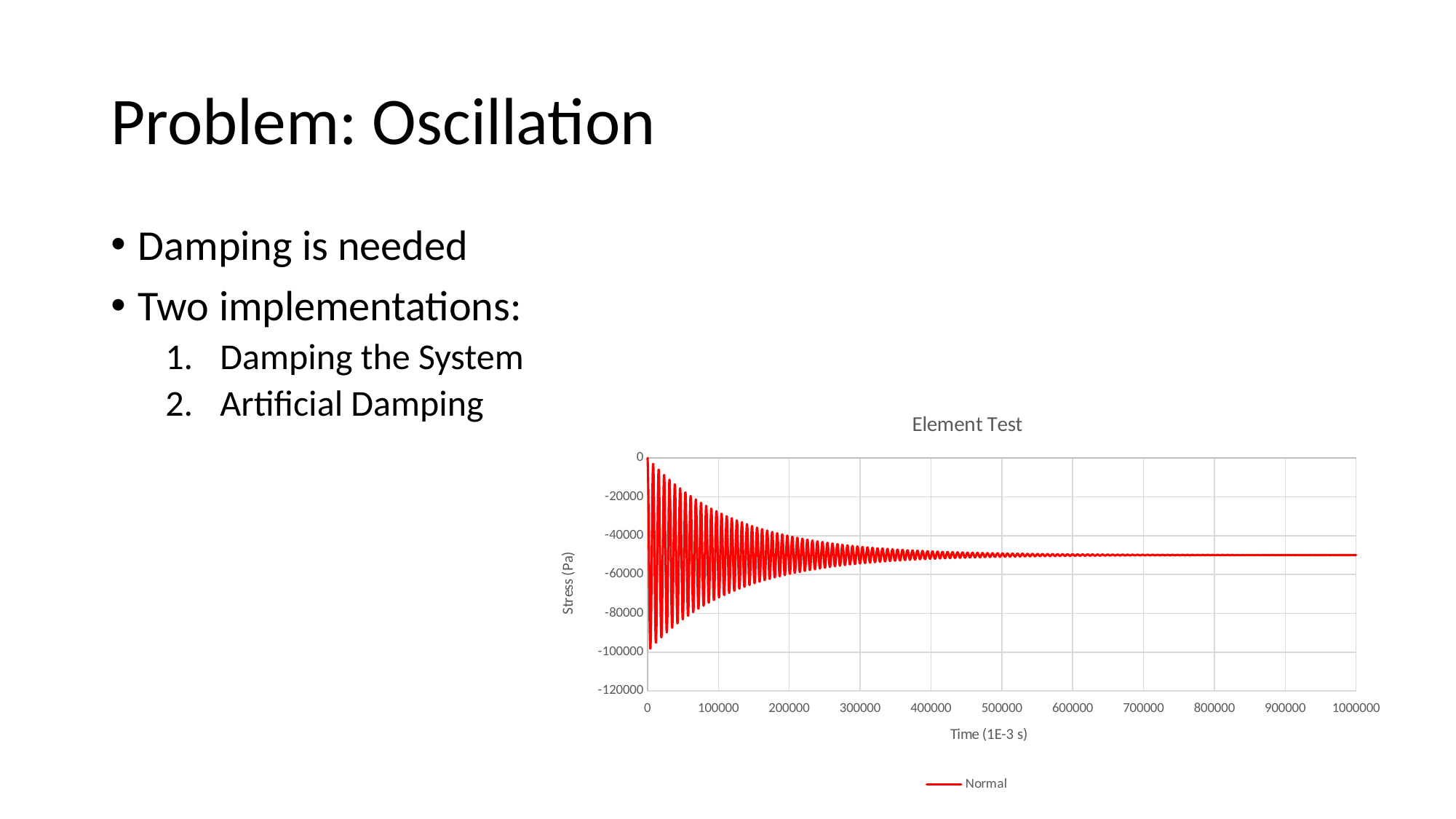

# Problem: Oscillation
Damping is needed
Two implementations:
Damping the System
Artificial Damping

### Chart: Element Test

| Category | Normal |
|---|---|